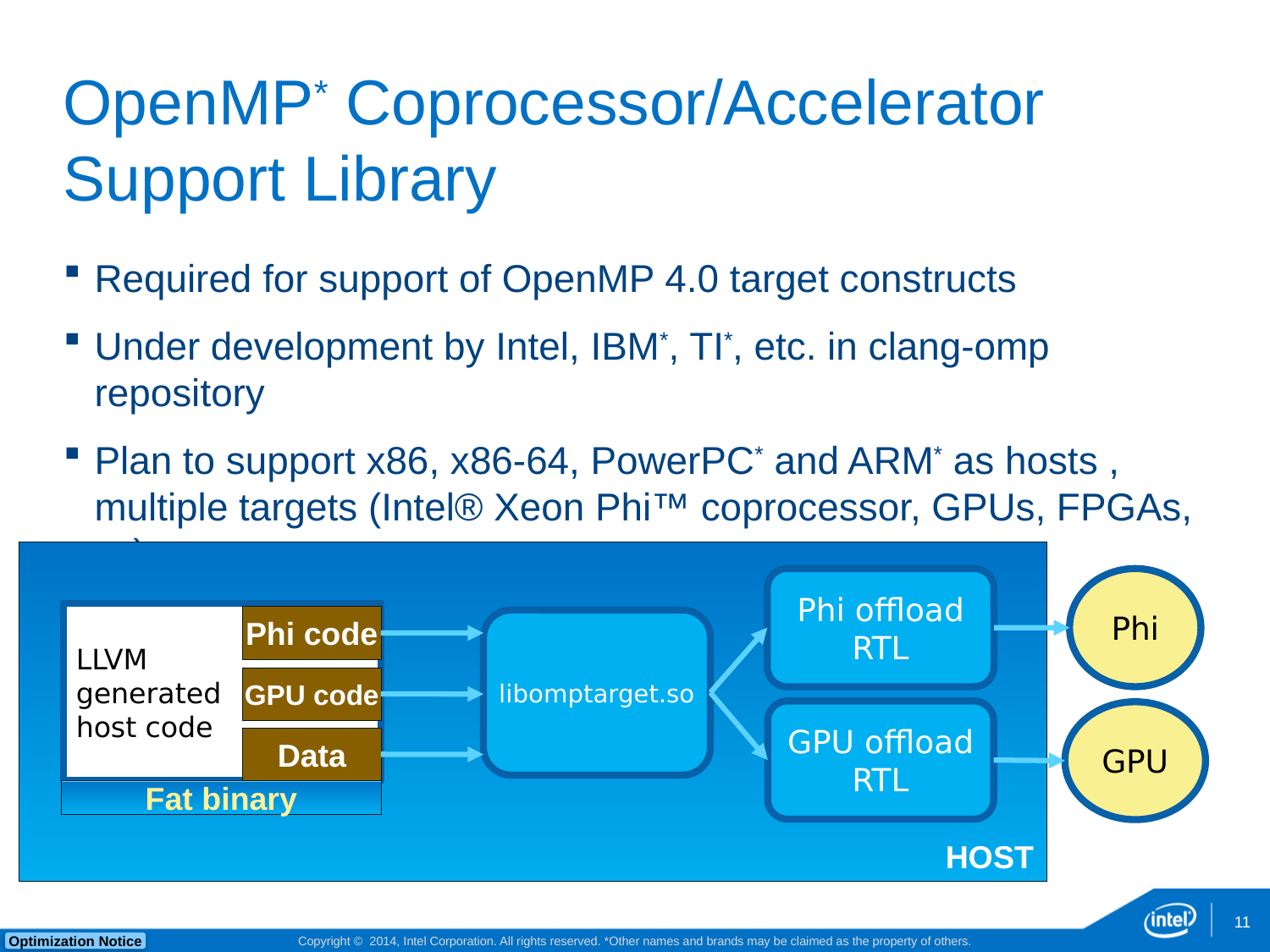

# OpenMP* Coprocessor/Accelerator Support Library
Required for support of OpenMP 4.0 target constructs
Under development by Intel, IBM*, TI*, etc. in clang-omp repository
Plan to support x86, x86-64, PowerPC* and ARM* as hosts , multiple targets (Intel® Xeon Phi™ coprocessor, GPUs, FPGAs, …)
HOST
Phi offload
RTL
Phi
LLVM
generated
host code
Phi code
libomptarget.so
GPU code
GPU offload
RTL
GPU
Data
Fat binary
11